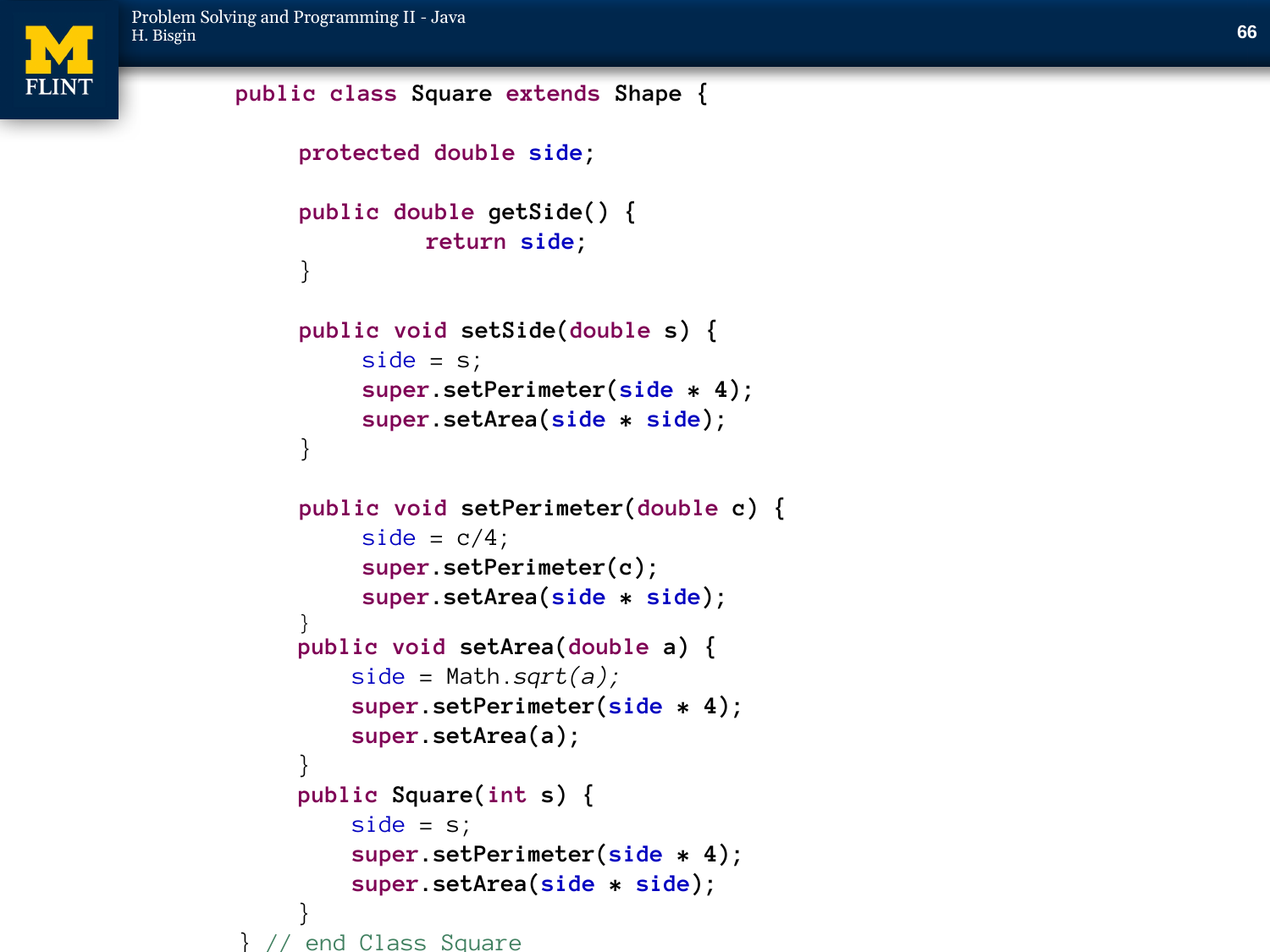

66
public class Square extends Shape {

protected double side;

public double getSide() {
	return side;
}

public void setSide(double s) {
side = s;
super.setPerimeter(side * 4);
super.setArea(side * side);
}

public void setPerimeter(double c) {
side = c/4;
super.setPerimeter(c);
super.setArea(side * side);
}

	public void setArea(double a) {
     	    side = Math.sqrt(a);
     	    super.setPerimeter(side * 4);
     	    super.setArea(a);
	}
	public Square(int s) {
     	    side = s;
     	    super.setPerimeter(side * 4);
     	    super.setArea(side * side);
	}
     } // end Class Square